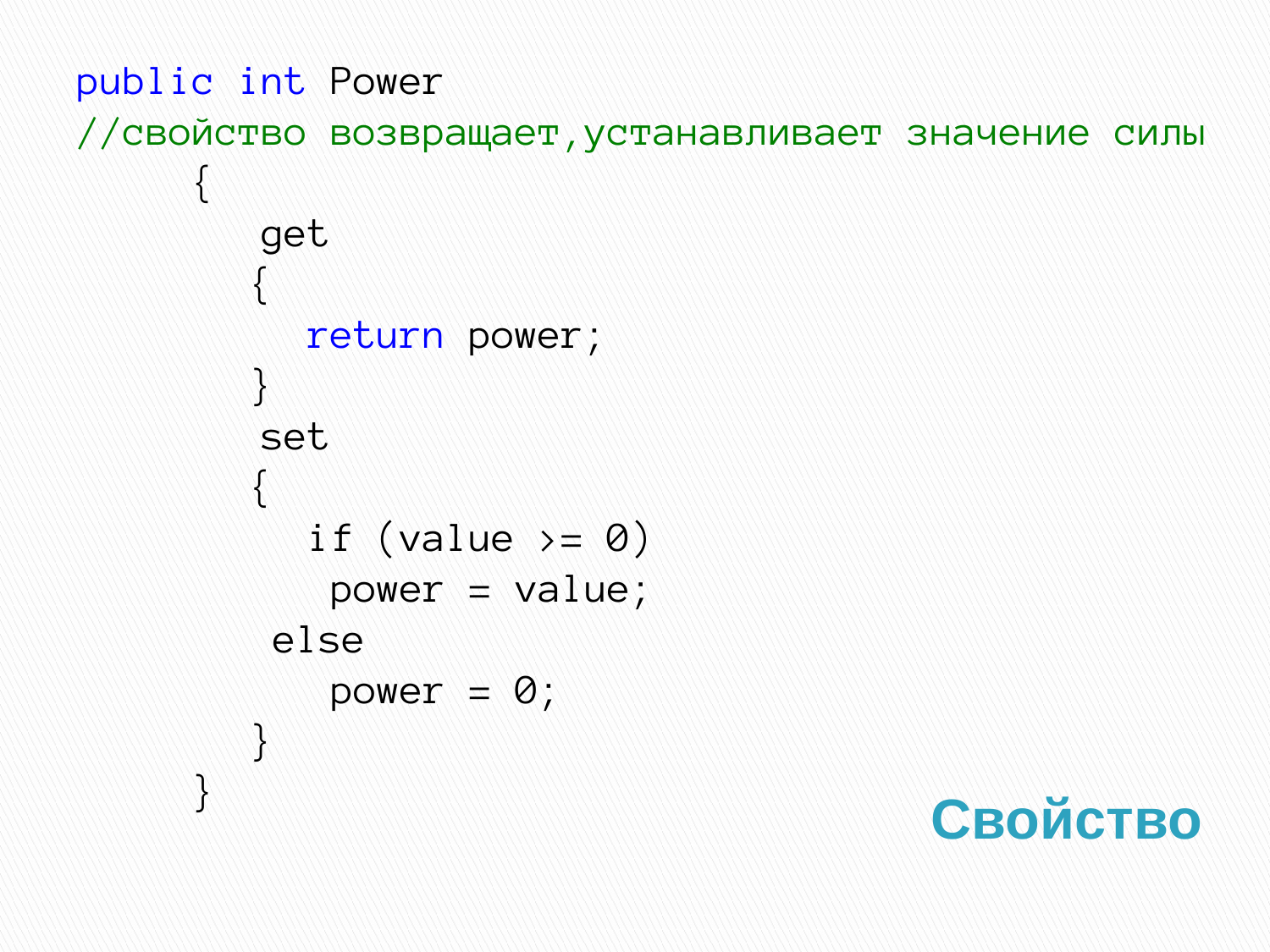

public int Power
//свойство возвращает,устанавливает значение силы
     {
        get
	  {
          return power;
	  }
        set
	  {
          if (value >= 0)
          	power = value;
	   else
		power = 0;
	  }
     }
# Свойство